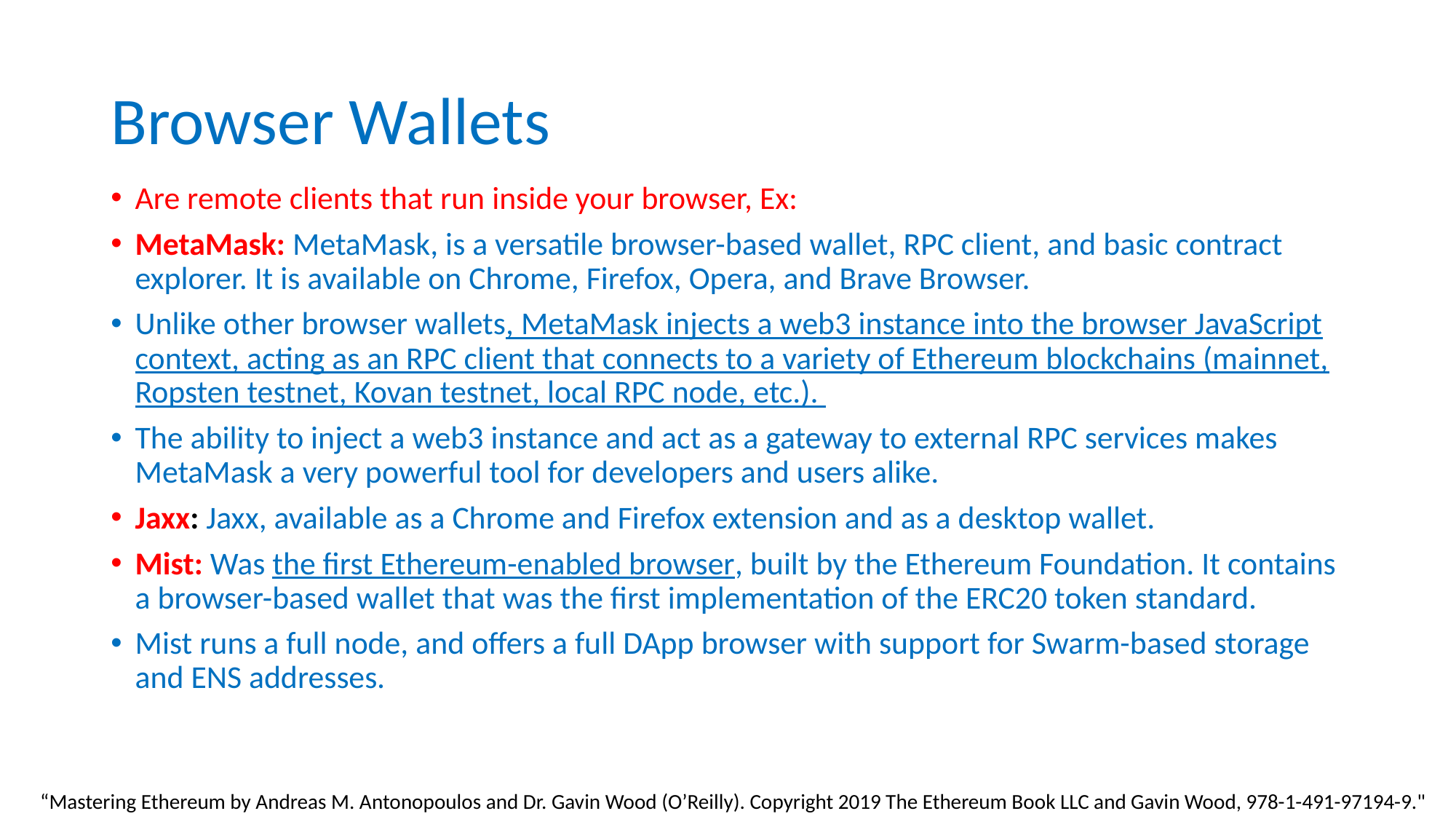

# Browser Wallets
Are remote clients that run inside your browser, Ex:
MetaMask: MetaMask, is a versatile browser-based wallet, RPC client, and basic contract explorer. It is available on Chrome, Firefox, Opera, and Brave Browser.
Unlike other browser wallets, MetaMask injects a web3 instance into the browser JavaScript context, acting as an RPC client that connects to a variety of Ethereum blockchains (mainnet, Ropsten testnet, Kovan testnet, local RPC node, etc.).
The ability to inject a web3 instance and act as a gateway to external RPC services makes MetaMask a very powerful tool for developers and users alike.
Jaxx: Jaxx, available as a Chrome and Firefox extension and as a desktop wallet.
Mist: Was the first Ethereum-enabled browser, built by the Ethereum Foundation. It contains a browser-based wallet that was the first implementation of the ERC20 token standard.
Mist runs a full node, and offers a full DApp browser with support for Swarm-based storage and ENS addresses.
“Mastering Ethereum by Andreas M. Antonopoulos and Dr. Gavin Wood (O’Reilly). Copyright 2019 The Ethereum Book LLC and Gavin Wood, 978-1-491-97194-9."